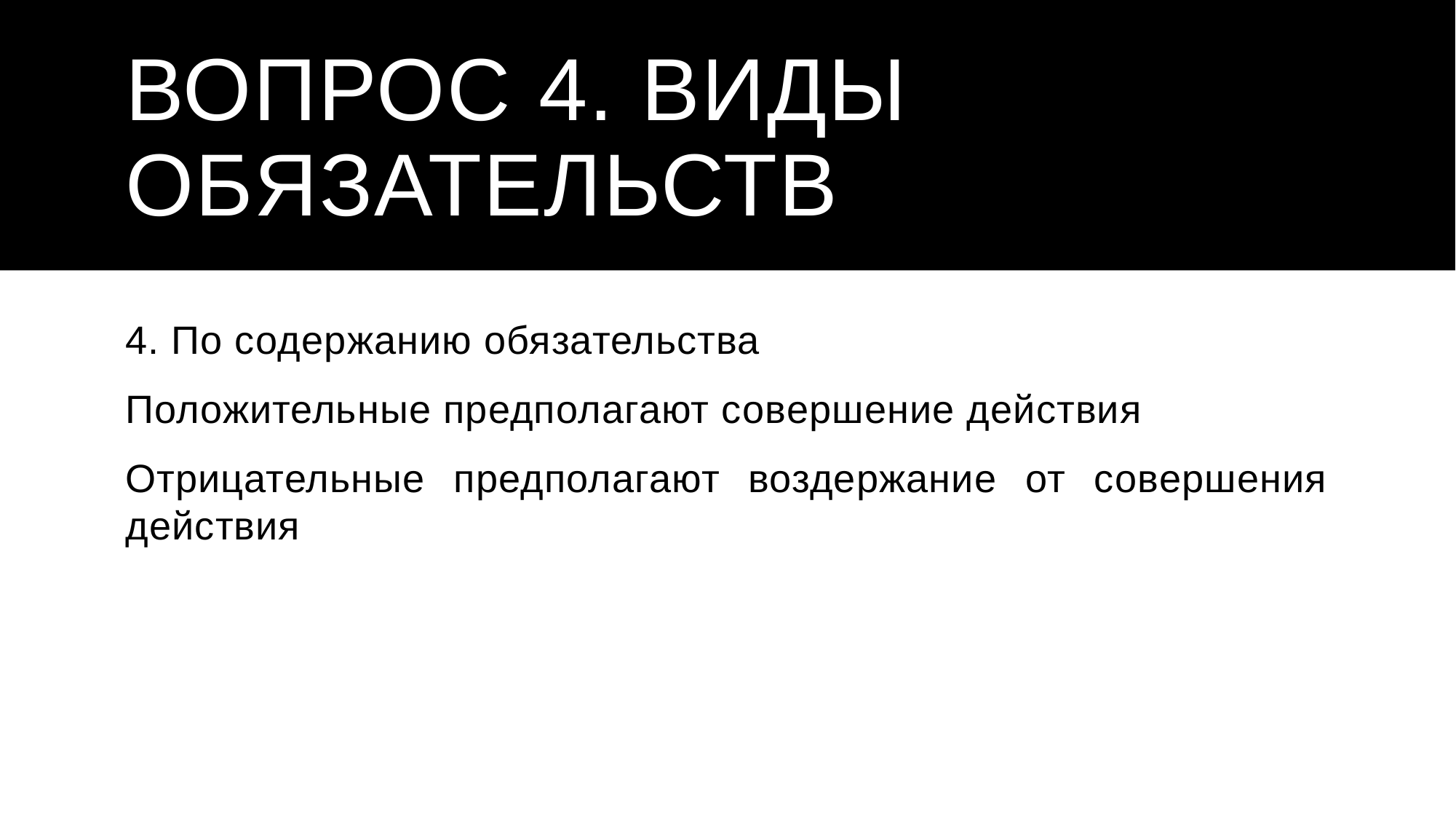

# Вопрос 4. Виды обязательств
4. По содержанию обязательства
Положительные предполагают совершение действия
Отрицательные предполагают воздержание от совершения действия